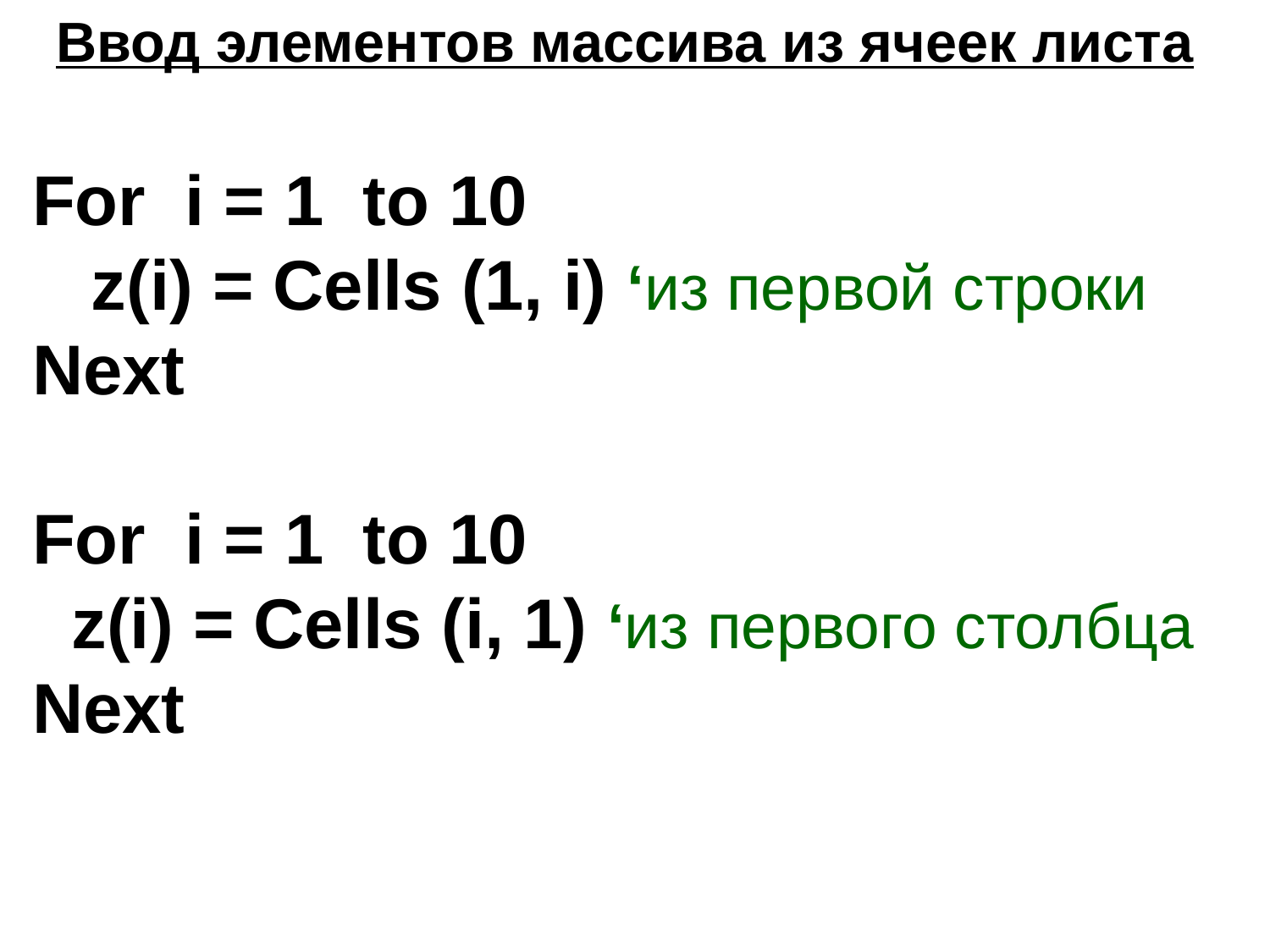

Ввод элементов массива из ячеек листа
For  i = 1  to 10
   z(i) = Cells (1, i) ‘из первой строки
Next

For  i = 1  to 10
  z(i) = Cells (i, 1) ‘из первого столбца
Next